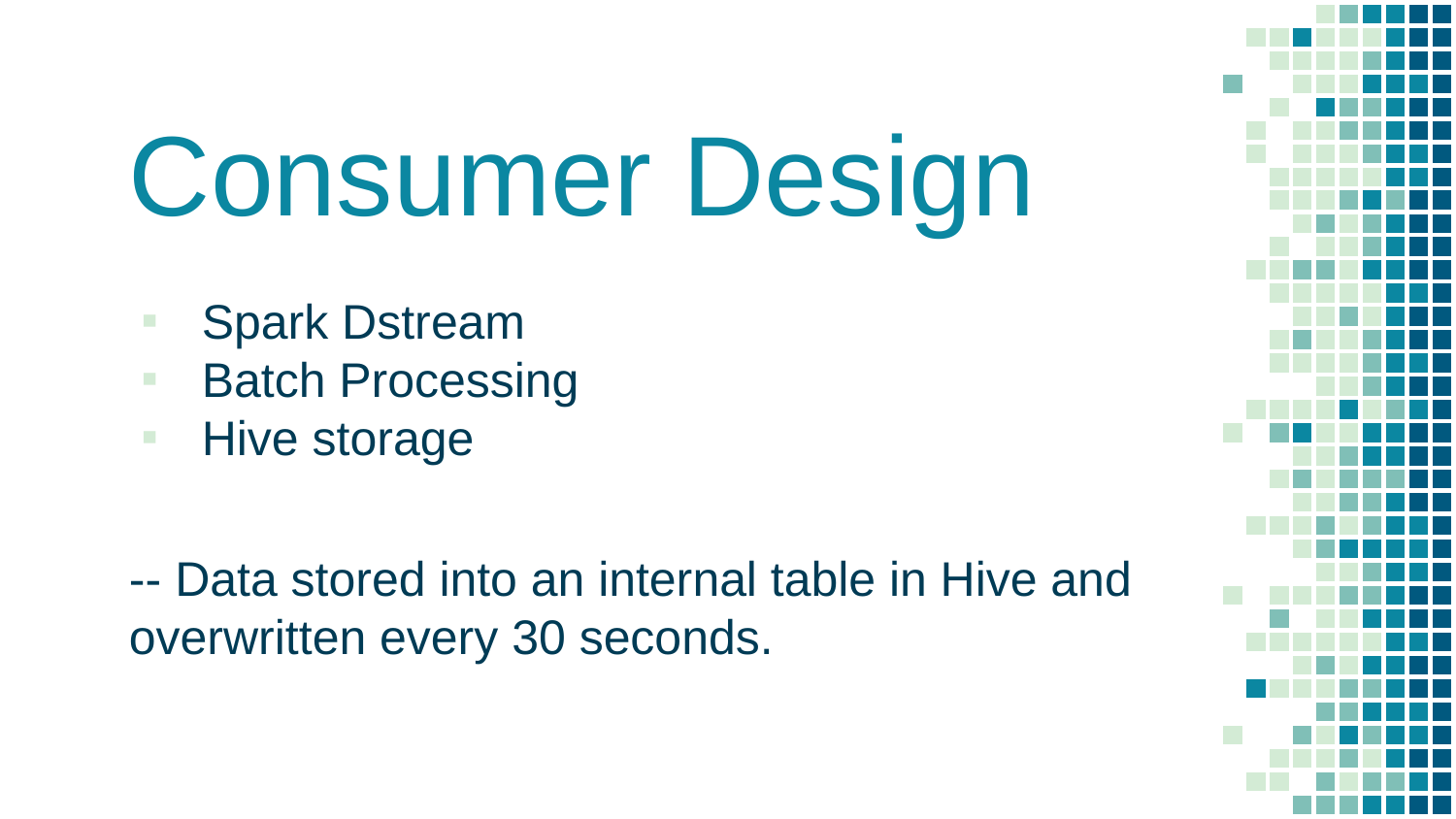

# Consumer Design
Spark Dstream
Batch Processing
Hive storage

-- Data stored into an internal table in Hive and overwritten every 30 seconds.